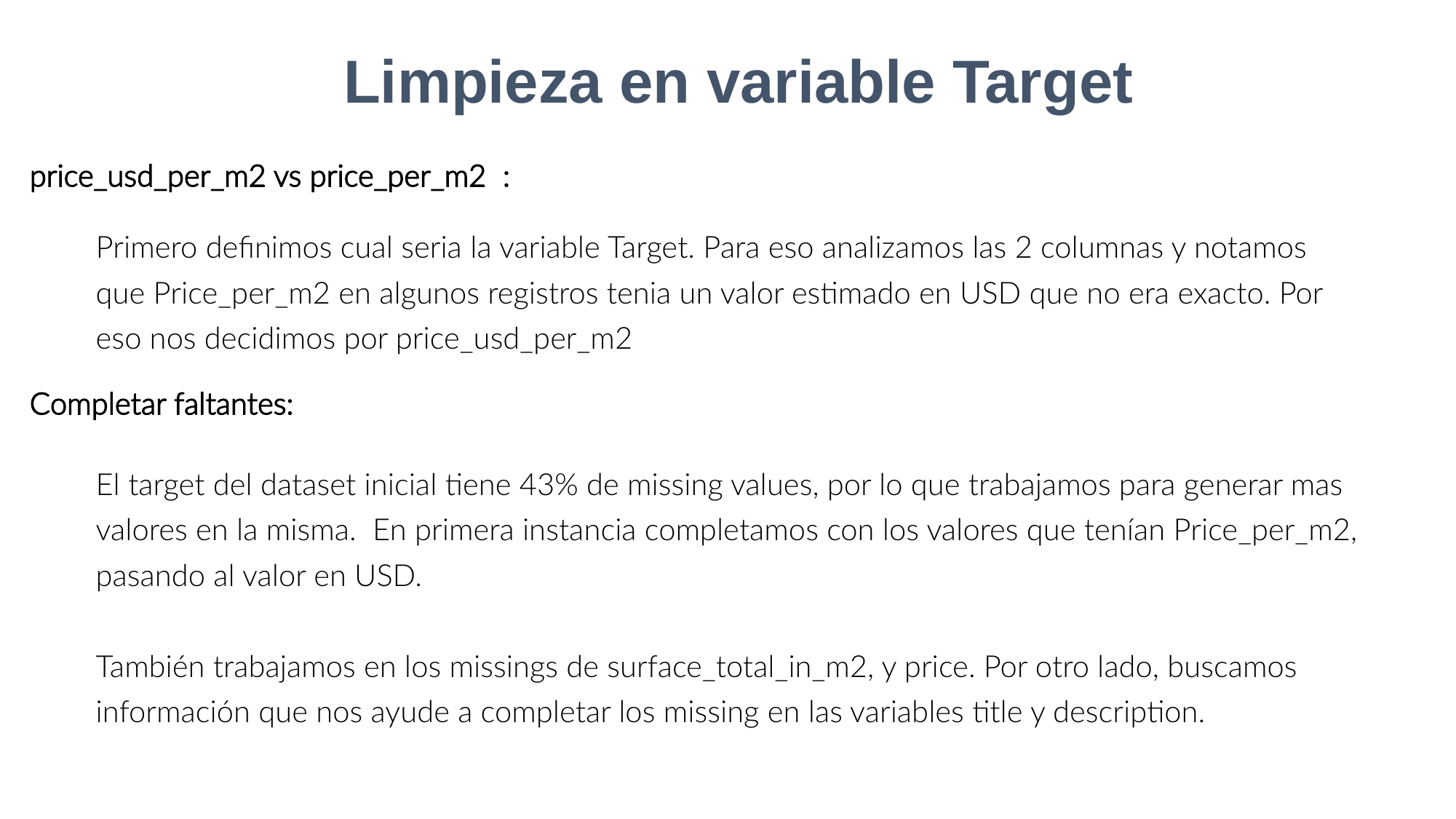

# Limpieza en variable Target
price_usd_per_m2 vs price_per_m2  :
Primero definimos cual seria la variable Target. Para eso analizamos las 2 columnas y notamos que Price_per_m2 en algunos registros tenia un valor estimado en USD que no era exacto. Por eso nos decidimos por price_usd_per_m2
Completar faltantes:
El target del dataset inicial tiene 43% de missing values, por lo que trabajamos para generar mas valores en la misma.  En primera instancia completamos con los valores que tenían Price_per_m2, pasando al valor en USD.

También trabajamos en los missings de surface_total_in_m2, y price. Por otro lado, buscamos información que nos ayude a completar los missing en las variables title y description.